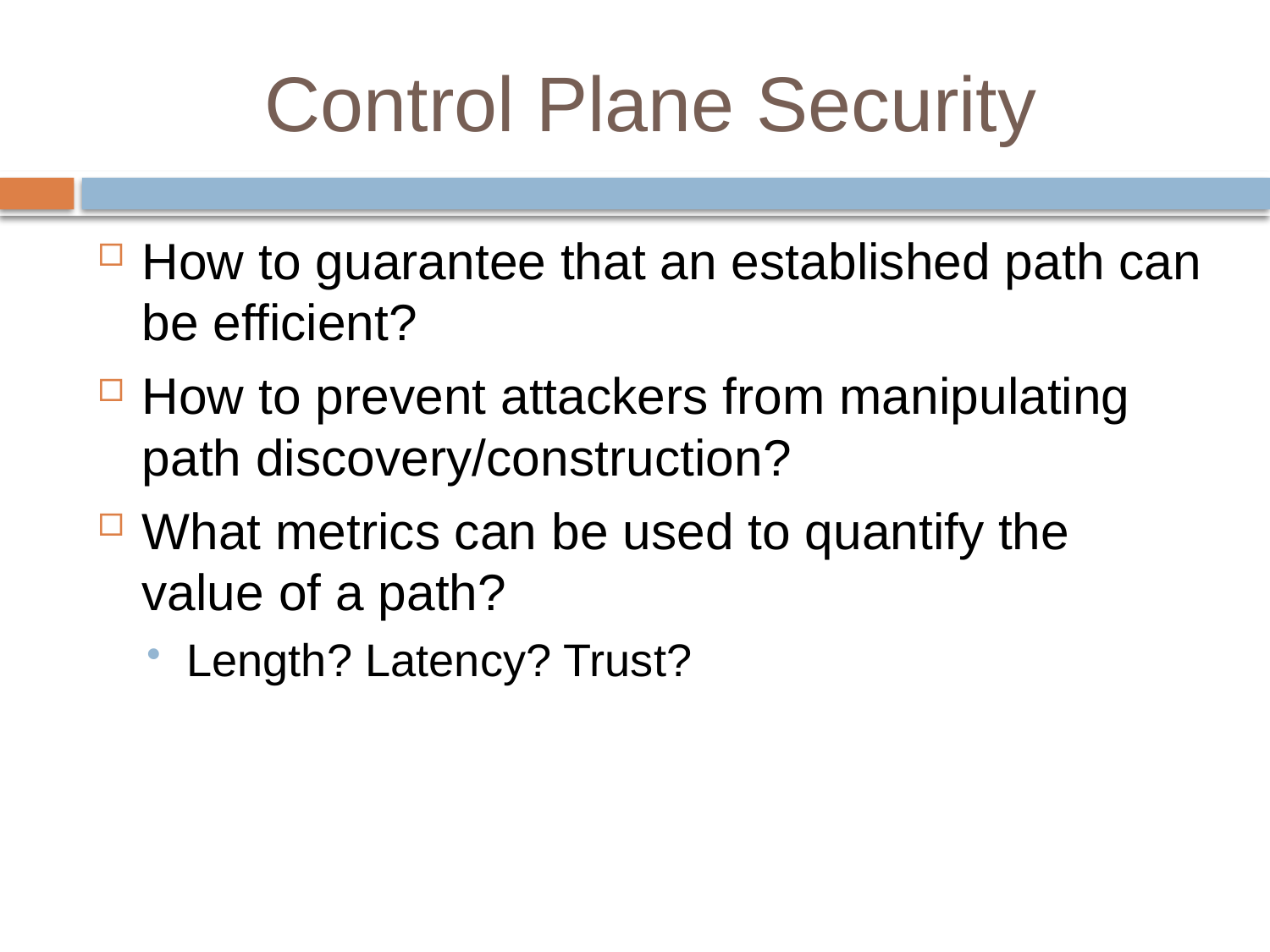

# Control Plane Security
How to guarantee that an established path can be efficient?
How to prevent attackers from manipulating path discovery/construction?
What metrics can be used to quantify the value of a path?
Length? Latency? Trust?